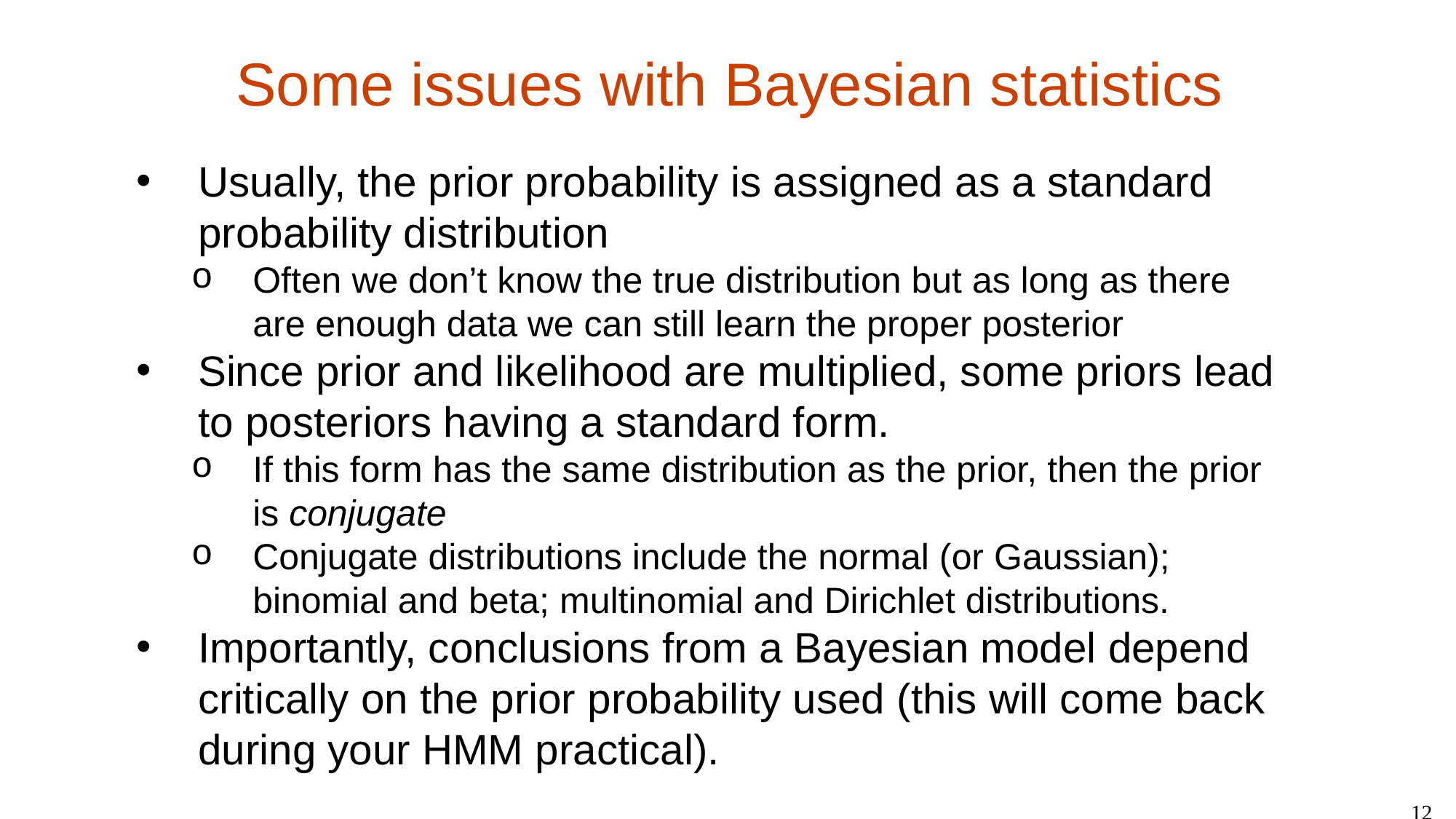

Some issues with Bayesian statistics

Usually, the prior probability is assigned as a standard probability distribution
Often we don’t know the true distribution but as long as there are enough data we can still learn the proper posterior
Since prior and likelihood are multiplied, some priors lead to posteriors having a standard form.
If this form has the same distribution as the prior, then the prior is conjugate
Conjugate distributions include the normal (or Gaussian); binomial and beta; multinomial and Dirichlet distributions.
Importantly, conclusions from a Bayesian model depend critically on the prior probability used (this will come back during your HMM practical).
12